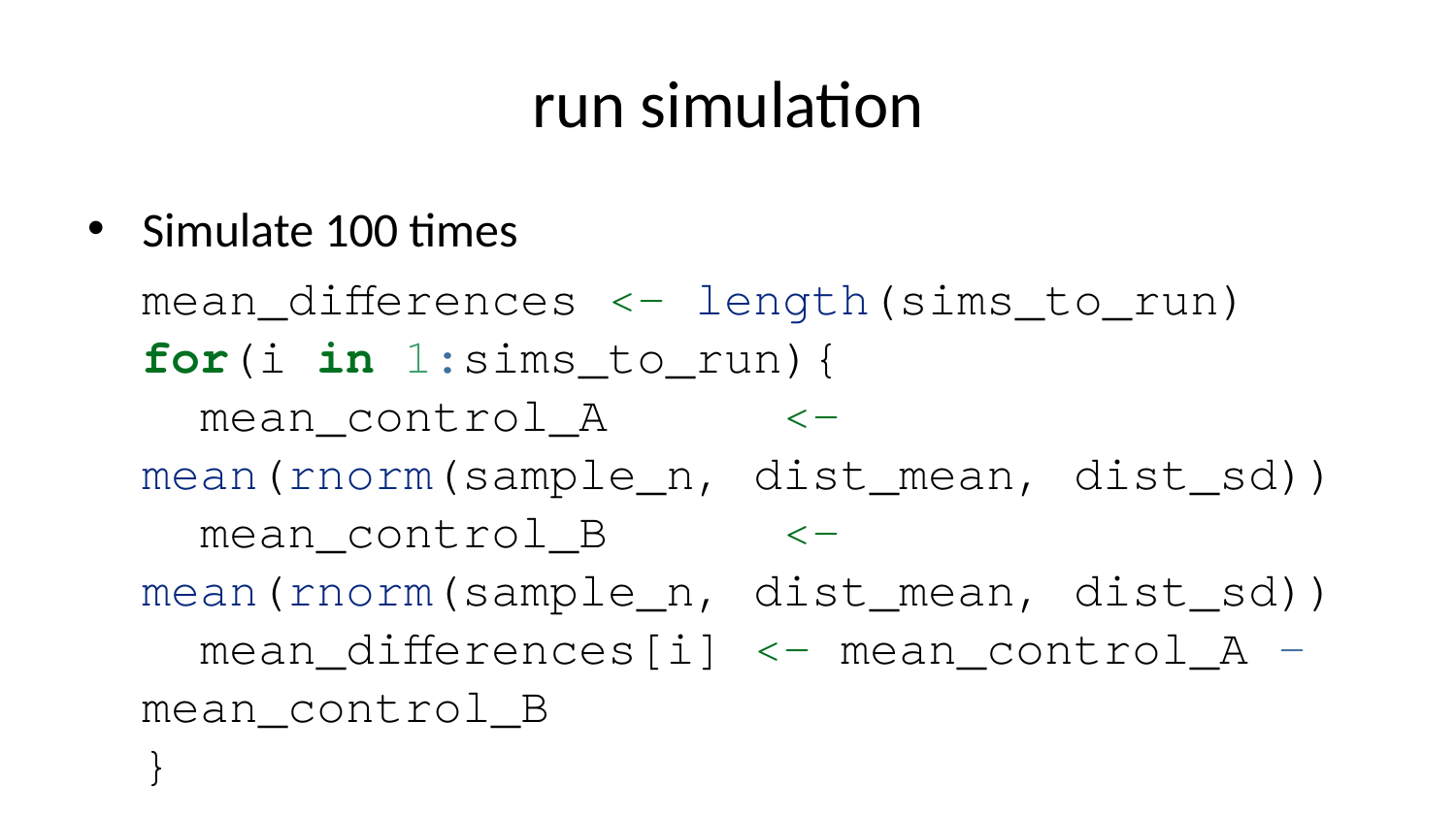

# run simulation
Simulate 100 times
mean_differences <- length(sims_to_run)
for(i in 1:sims_to_run){
  mean_control_A      <- mean(rnorm(sample_n, dist_mean, dist_sd))
  mean_control_B      <- mean(rnorm(sample_n, dist_mean, dist_sd))
  mean_differences[i] <- mean_control_A - mean_control_B
}